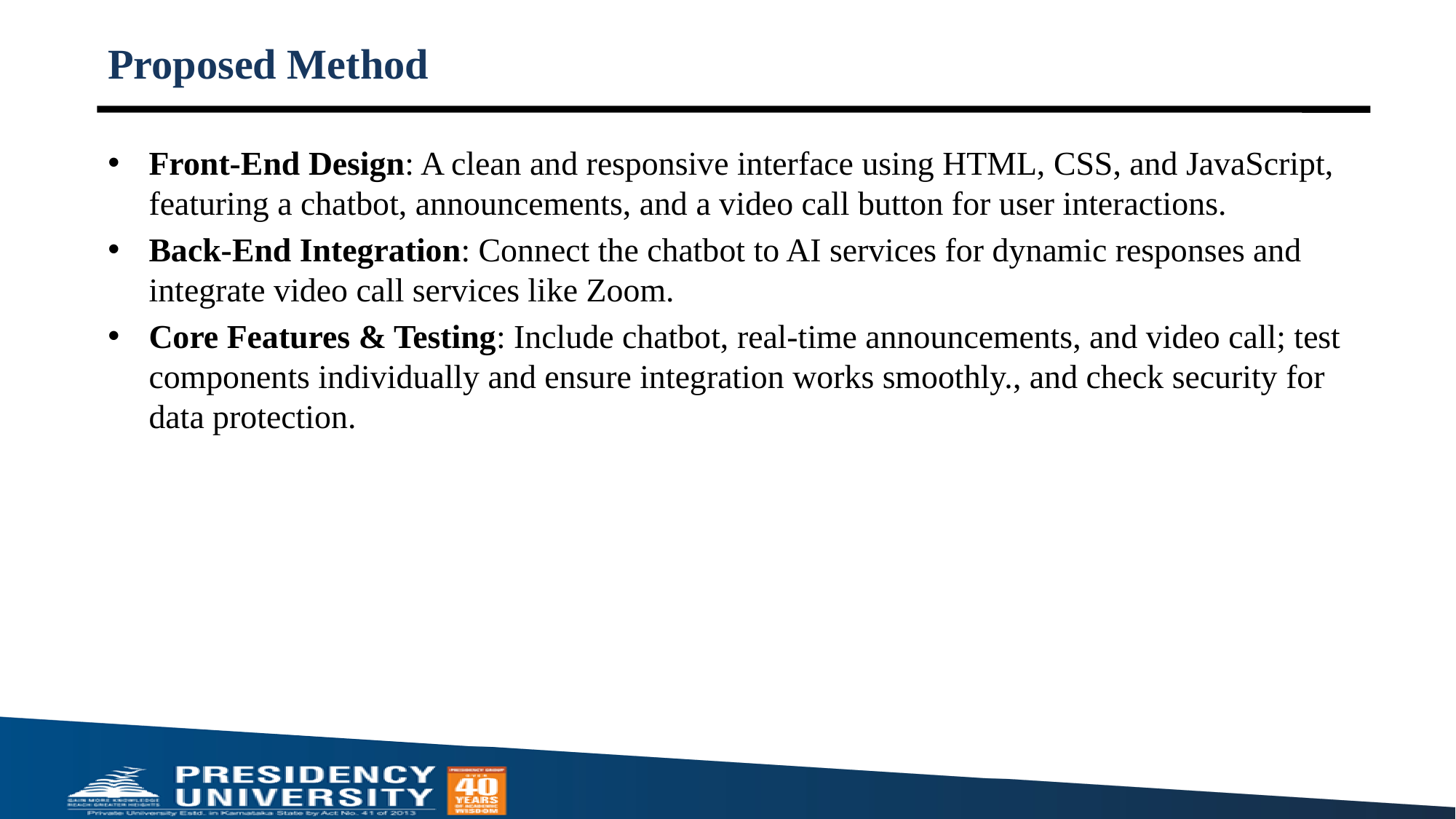

# Proposed Method
Front-End Design: A clean and responsive interface using HTML, CSS, and JavaScript, featuring a chatbot, announcements, and a video call button for user interactions.
Back-End Integration: Connect the chatbot to AI services for dynamic responses and integrate video call services like Zoom.
Core Features & Testing: Include chatbot, real-time announcements, and video call; test components individually and ensure integration works smoothly., and check security for data protection.